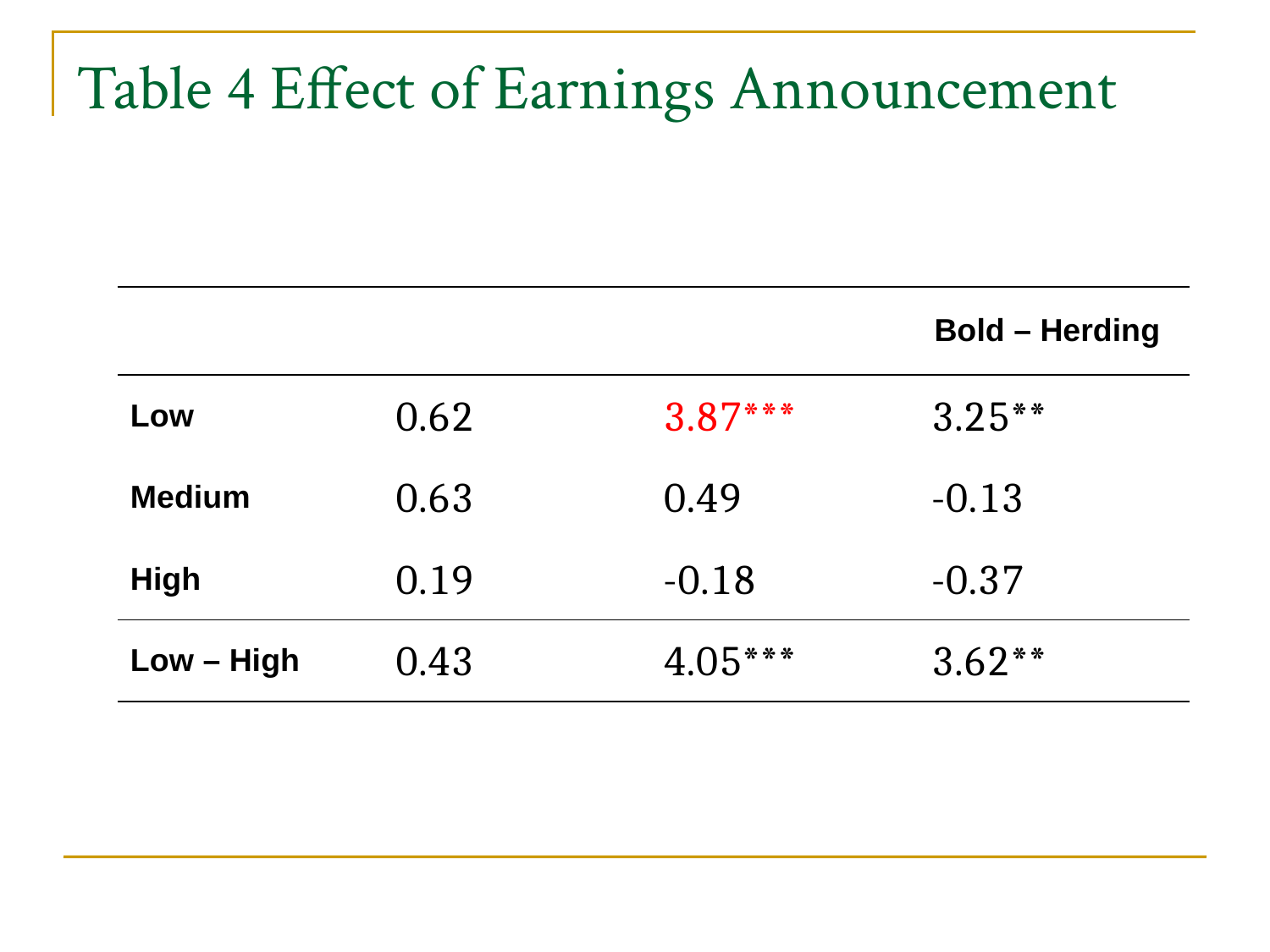

# Table 4 Effect of Earnings Announcement
|  | Herding | Bold | Bold – Herding |
| --- | --- | --- | --- |
| Low | 0.62 | 3.87\*\*\* | 3.25\*\* |
| Medium | 0.63 | 0.49 | -0.13 |
| High | 0.19 | -0.18 | -0.37 |
| Low – High | 0.43 | 4.05\*\*\* | 3.62\*\* |